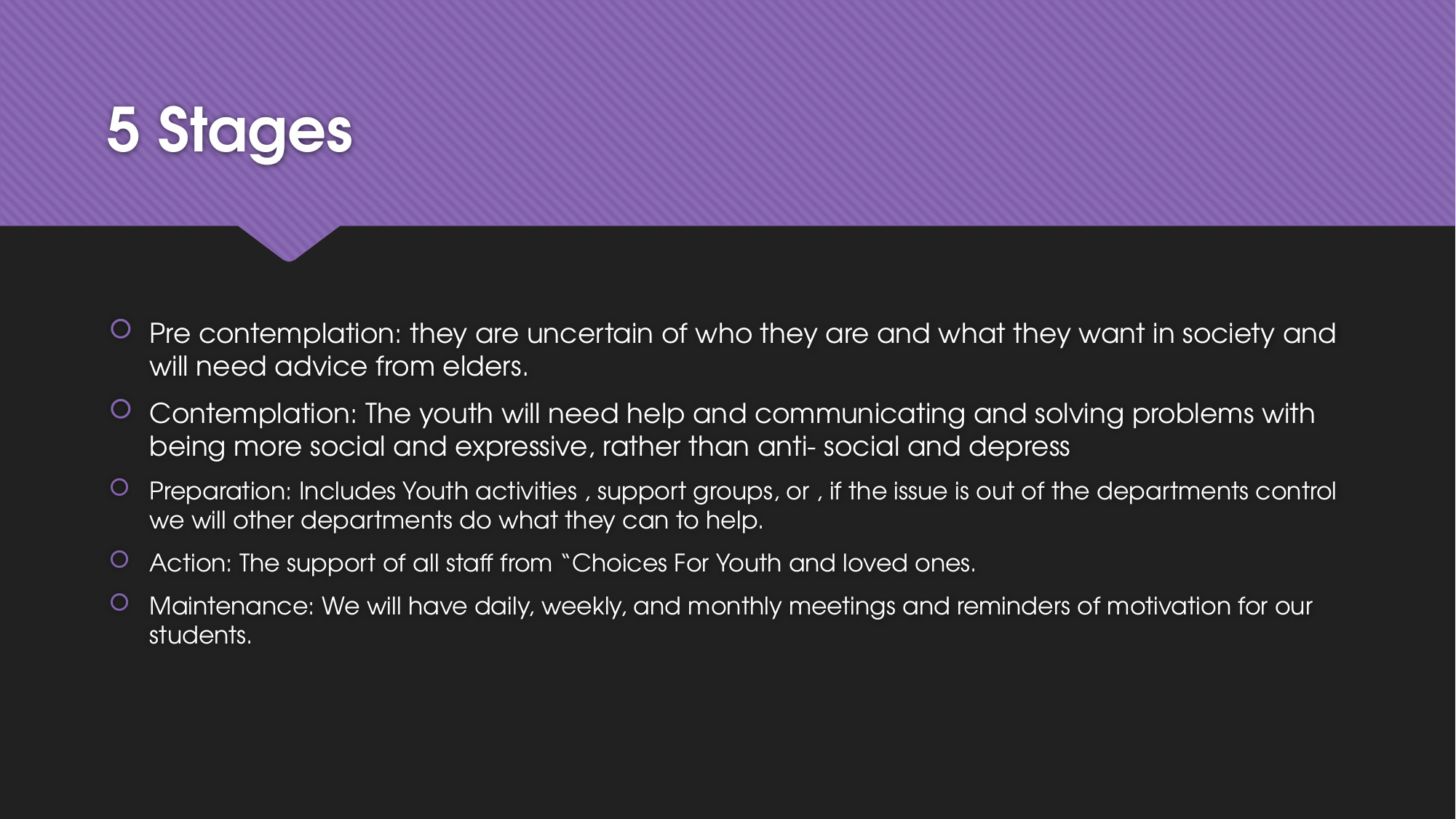

# 5 Stages
Pre contemplation: they are uncertain of who they are and what they want in society and will need advice from elders.
Contemplation: The youth will need help and communicating and solving problems with being more social and expressive, rather than anti- social and depress
Preparation: Includes Youth activities , support groups, or , if the issue is out of the departments control we will other departments do what they can to help.
Action: The support of all staff from “Choices For Youth and loved ones.
Maintenance: We will have daily, weekly, and monthly meetings and reminders of motivation for our students.